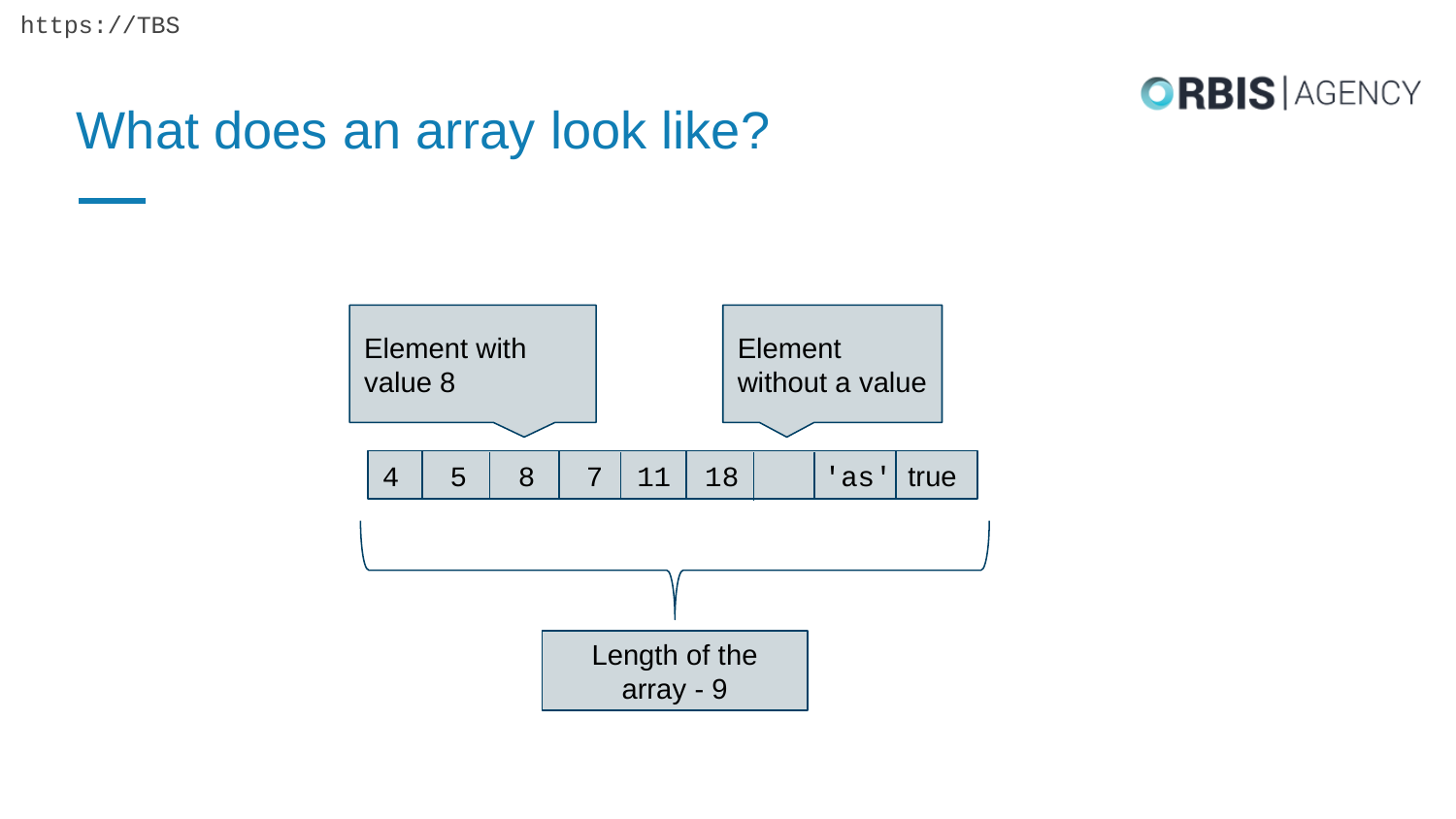

# What does an array look like?

Element with value 8
Element without a value
4   5   8   7  11  18     'as'  true
Length of the array - 9